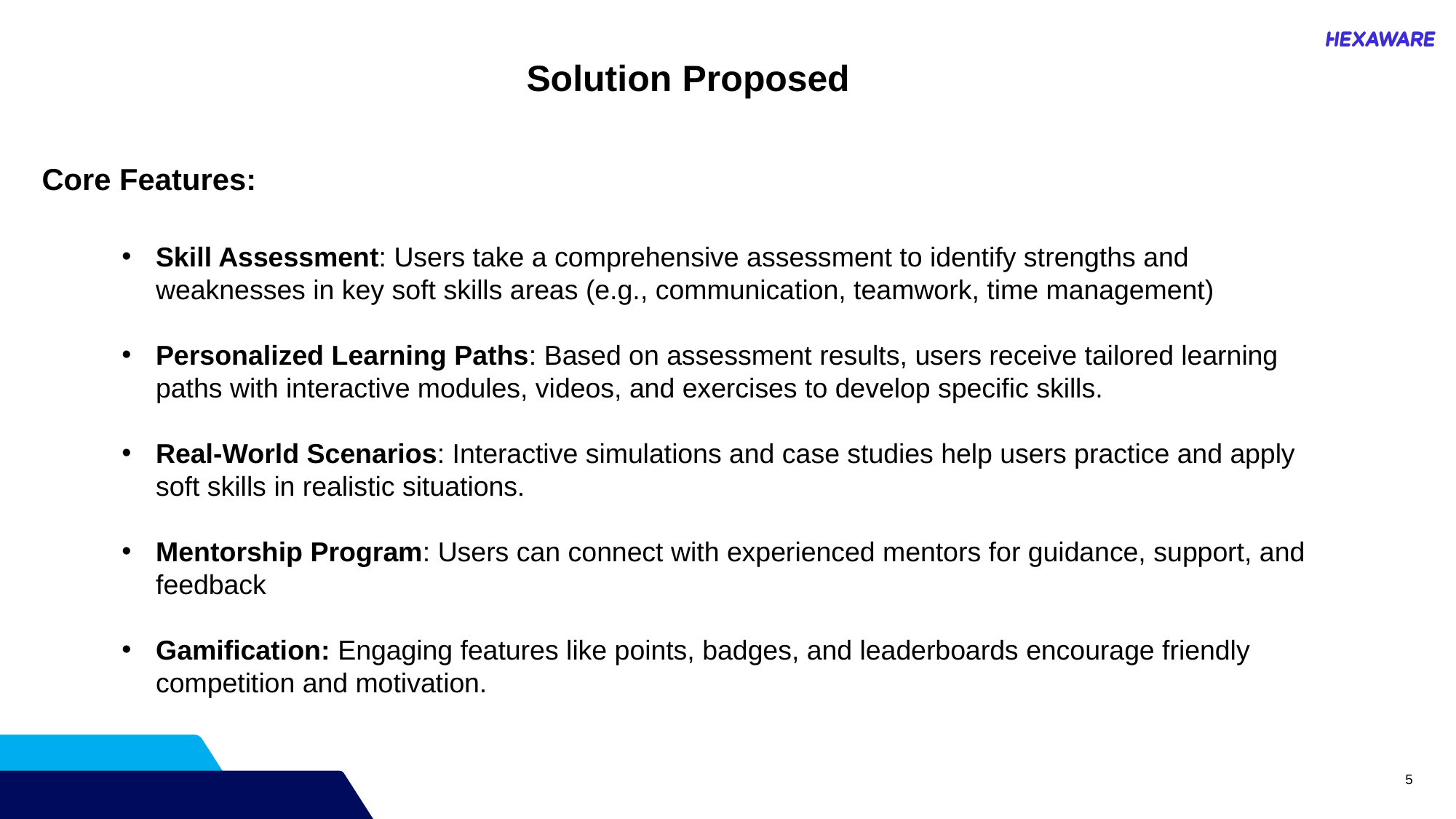

Solution Proposed
Core Features:
Skill Assessment: Users take a comprehensive assessment to identify strengths and weaknesses in key soft skills areas (e.g., communication, teamwork, time management)

Personalized Learning Paths: Based on assessment results, users receive tailored learning paths with interactive modules, videos, and exercises to develop specific skills.

Real-World Scenarios: Interactive simulations and case studies help users practice and apply soft skills in realistic situations.

Mentorship Program: Users can connect with experienced mentors for guidance, support, and feedback

Gamification: Engaging features like points, badges, and leaderboards encourage friendly competition and motivation.